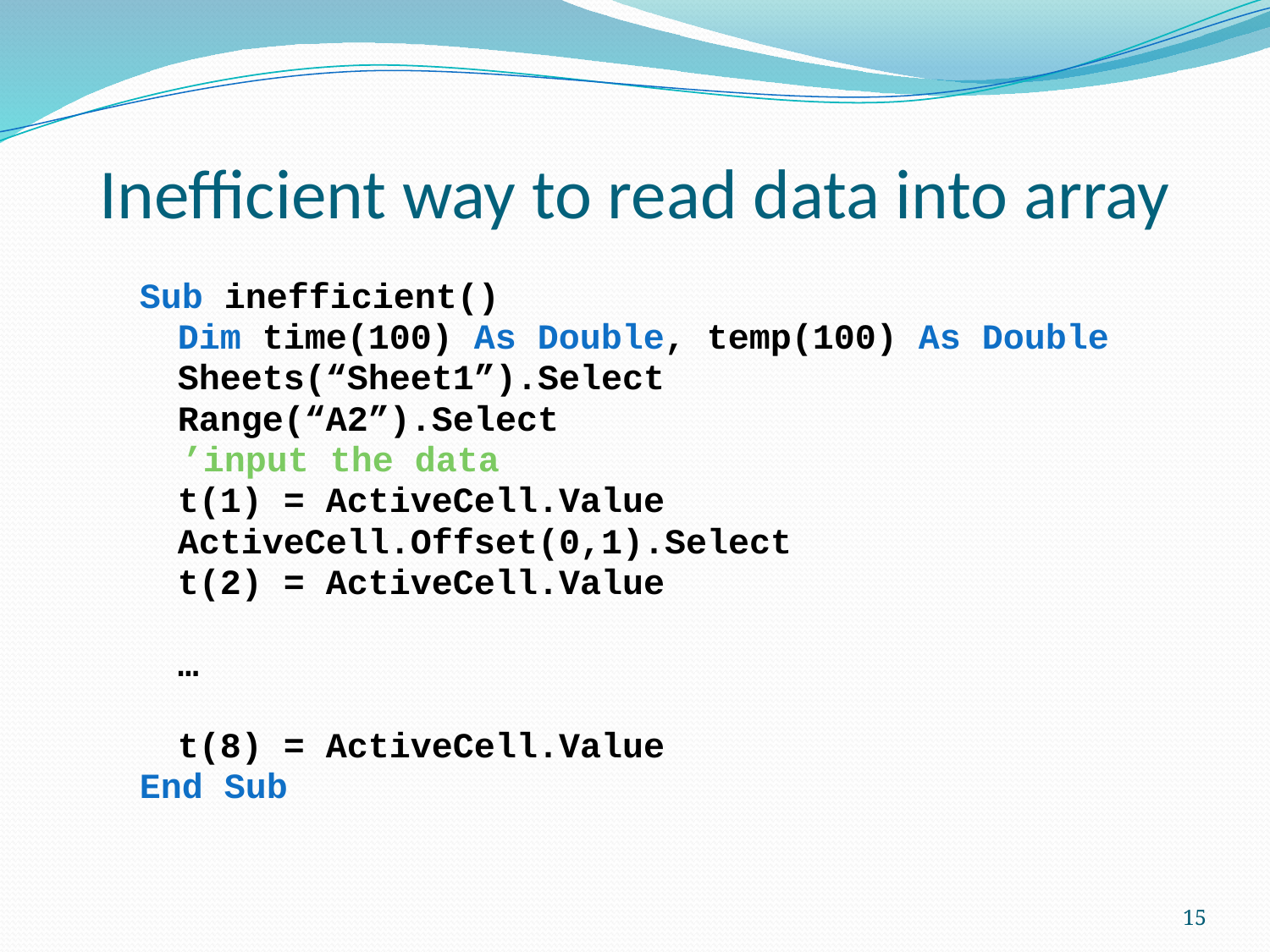

# Inefficient way to read data into array
Sub inefficient()
	Dim time(100) As Double, temp(100) As Double
	Sheets(“Sheet1”).Select
	Range(“A2”).Select
  ’input the data
	t(1) = ActiveCell.Value
	ActiveCell.Offset(0,1).Select
	t(2) = ActiveCell.Value

	…

	t(8) = ActiveCell.Value
End Sub

15